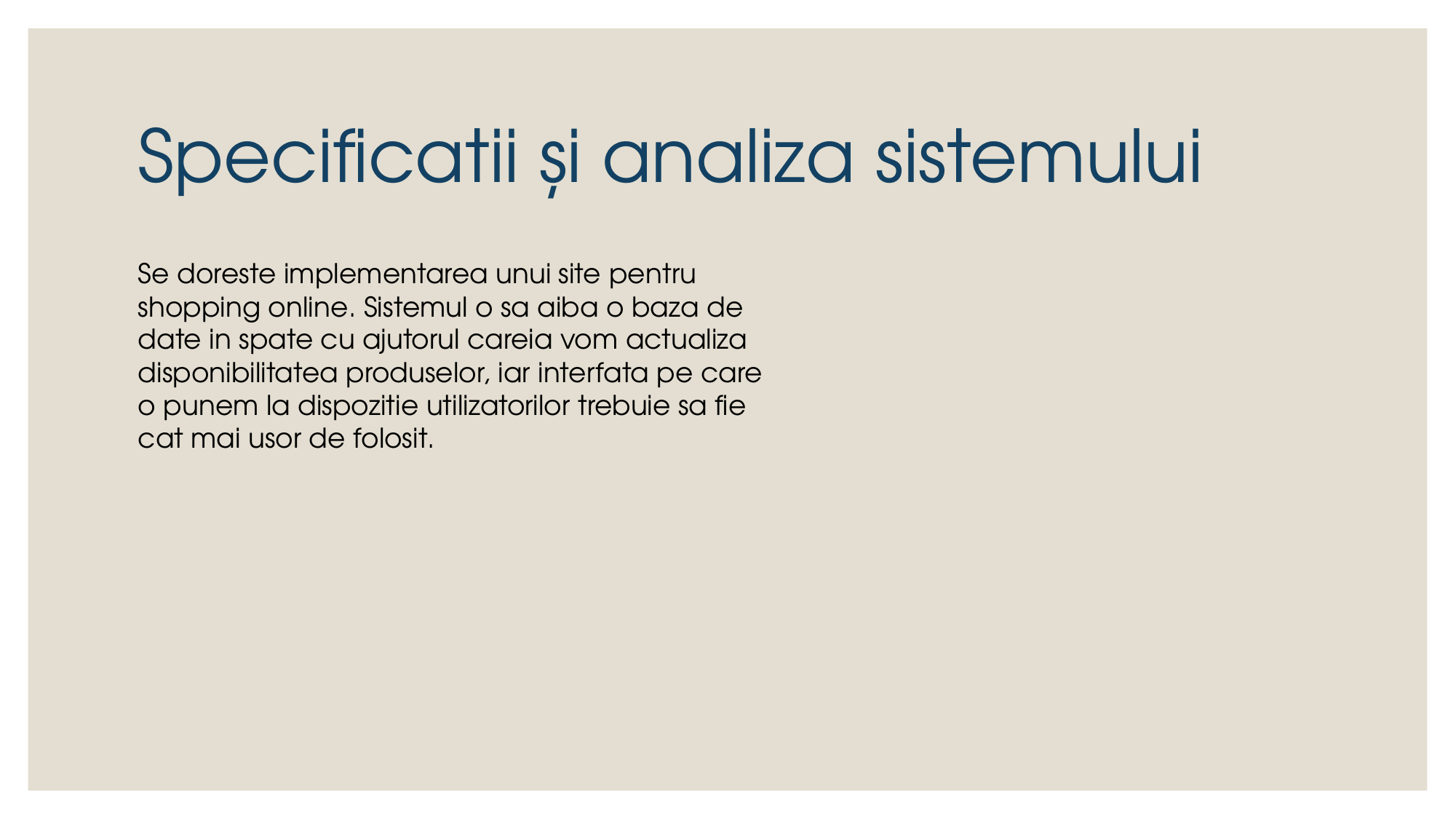

# Specificatii și analiza sistemului
Se doreste implementarea unui site pentru shopping online. Sistemul o sa aiba o baza de date in spate cu ajutorul careia vom actualiza disponibilitatea produselor, iar interfata pe care o punem la dispozitie utilizatorilor trebuie sa fie cat mai usor de folosit.